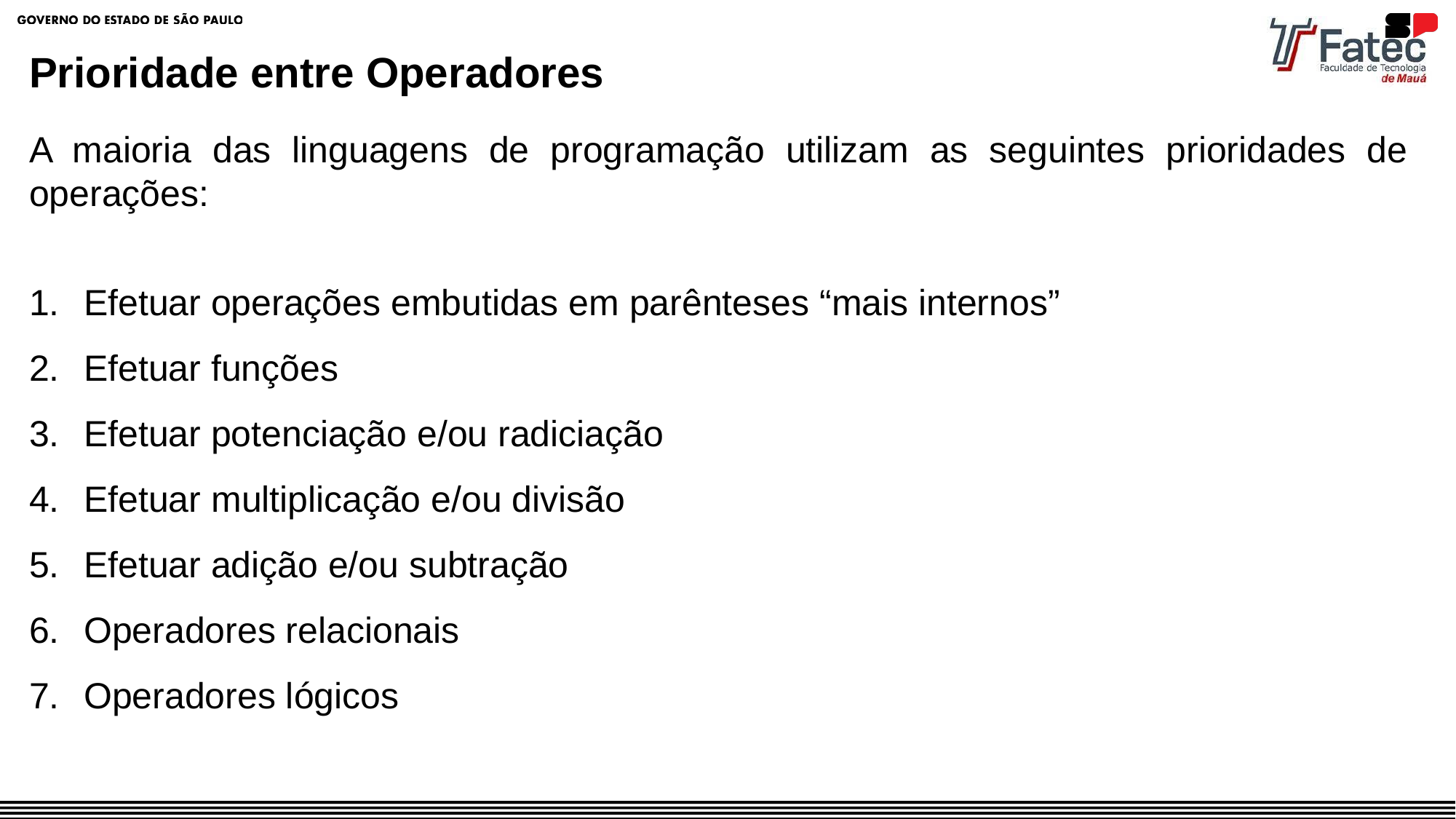

Prioridade entre Operadores
A maioria das linguagens de programação utilizam as seguintes prioridades de operações:

Efetuar operações embutidas em parênteses “mais internos”
Efetuar funções
Efetuar potenciação e/ou radiciação
Efetuar multiplicação e/ou divisão
Efetuar adição e/ou subtração
Operadores relacionais
Operadores lógicos